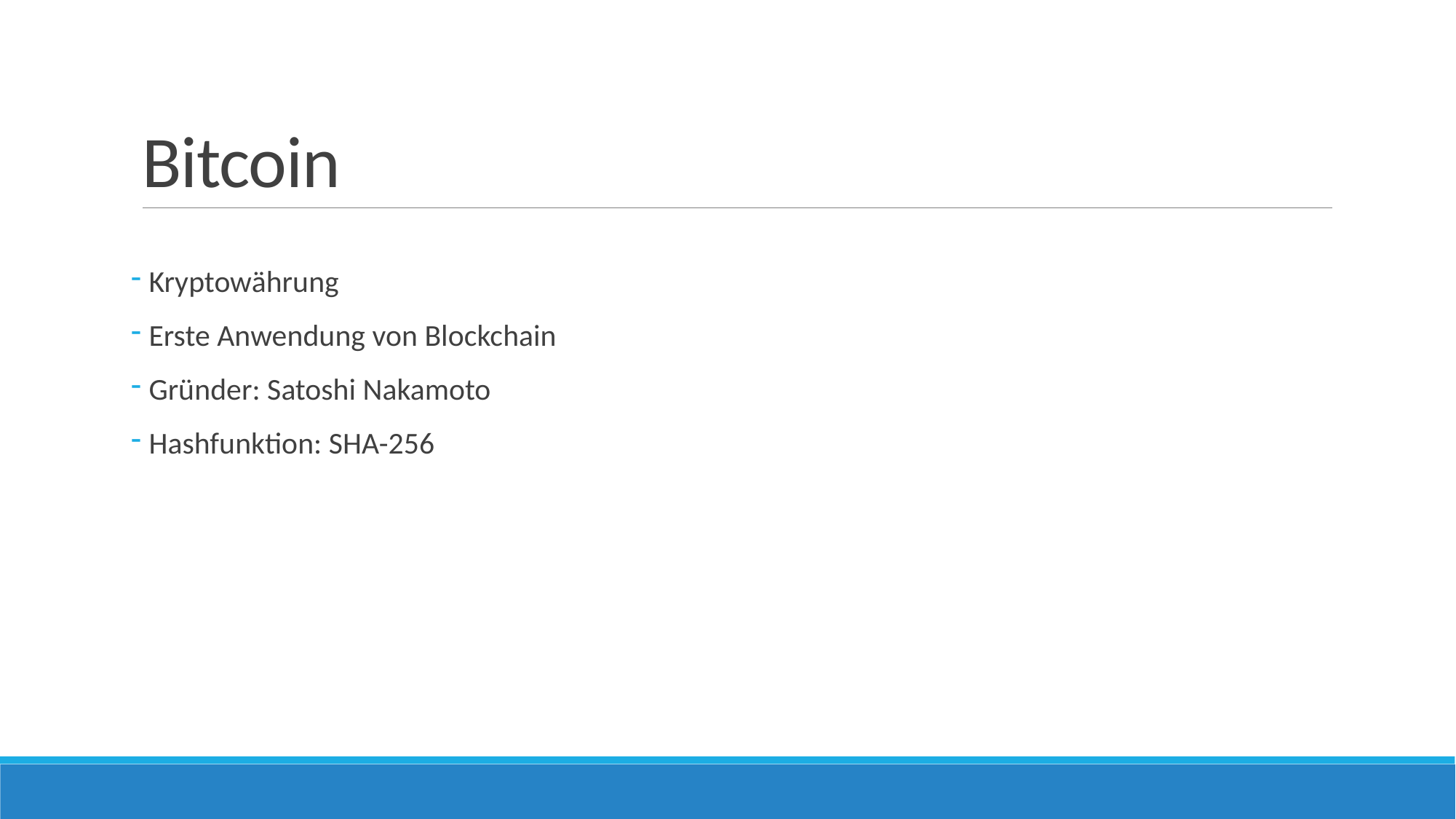

# Bitcoin
 Kryptowährung
 Erste Anwendung von Blockchain
 Gründer: Satoshi Nakamoto
 Hashfunktion: SHA-256